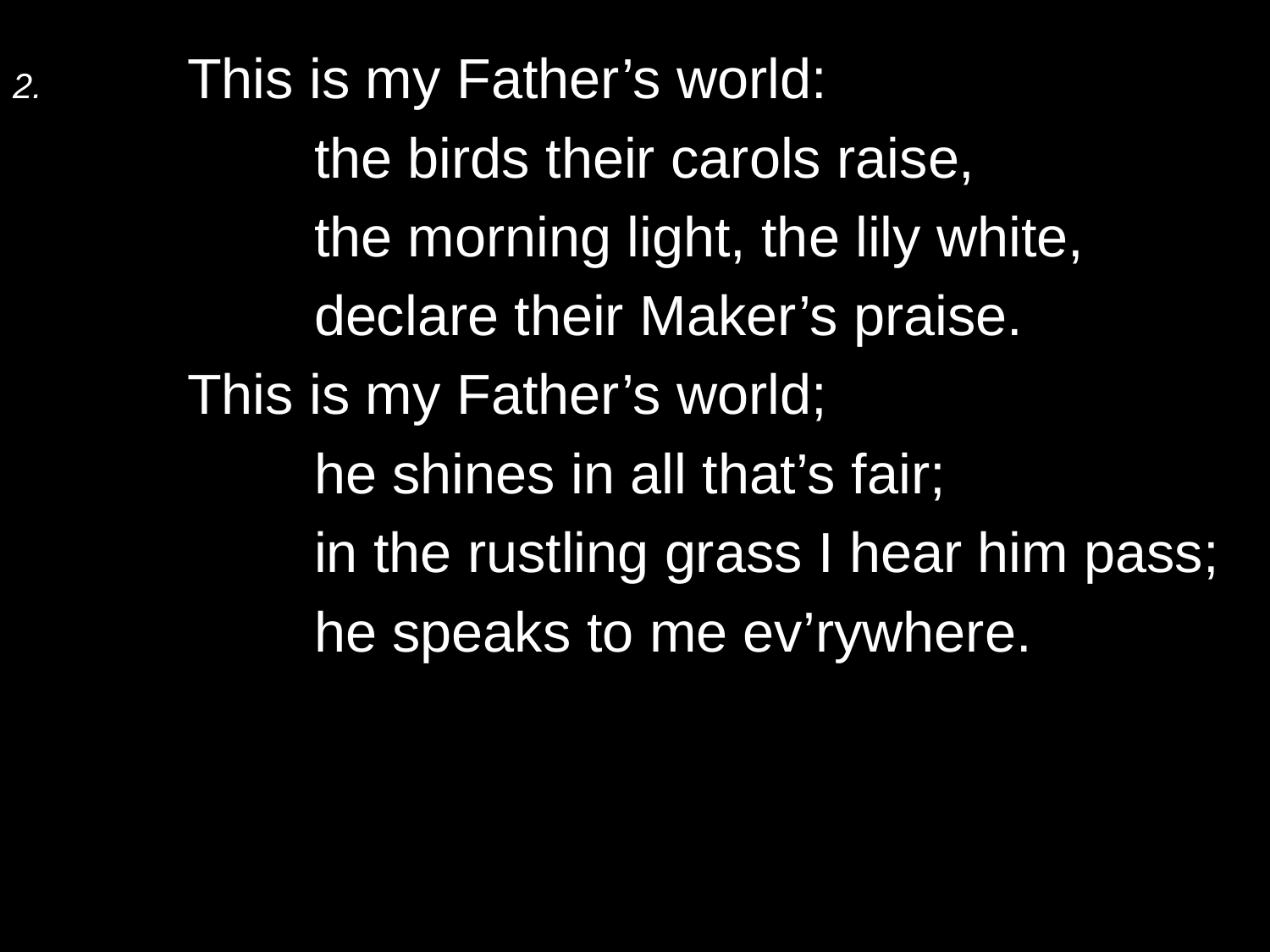

2.	This is my Father’s world:
		the birds their carols raise,
		the morning light, the lily white,
		declare their Maker’s praise.
	This is my Father’s world;
		he shines in all that’s fair;
		in the rustling grass I hear him pass;
		he speaks to me ev’rywhere.